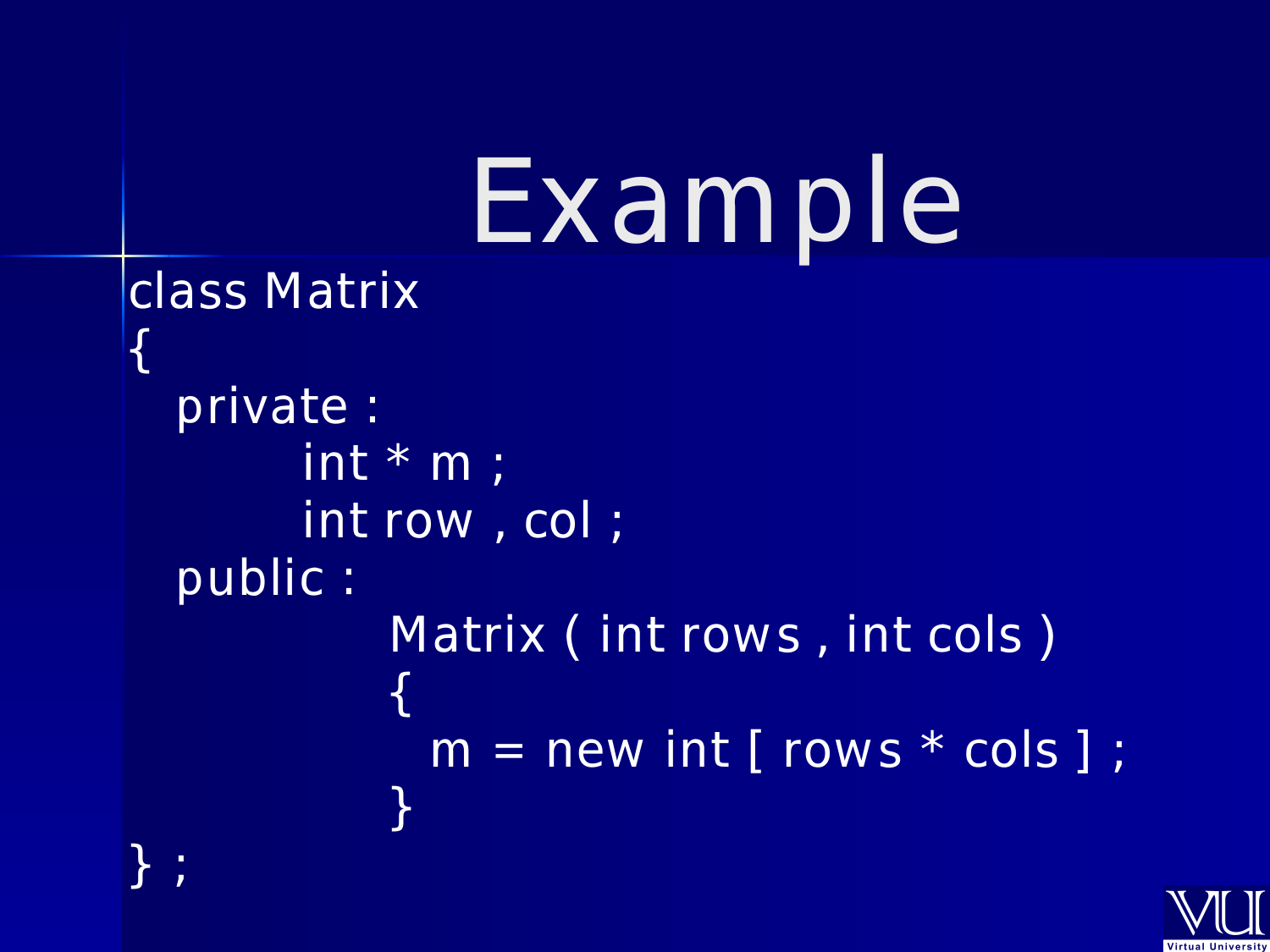

# Example
class Matrix
{
	private :
		int * m ;
		int row , col ;
	public :
		      Matrix ( int rows , int cols )
		      {
			m = new int [ rows * cols ] ;
		      }
} ;